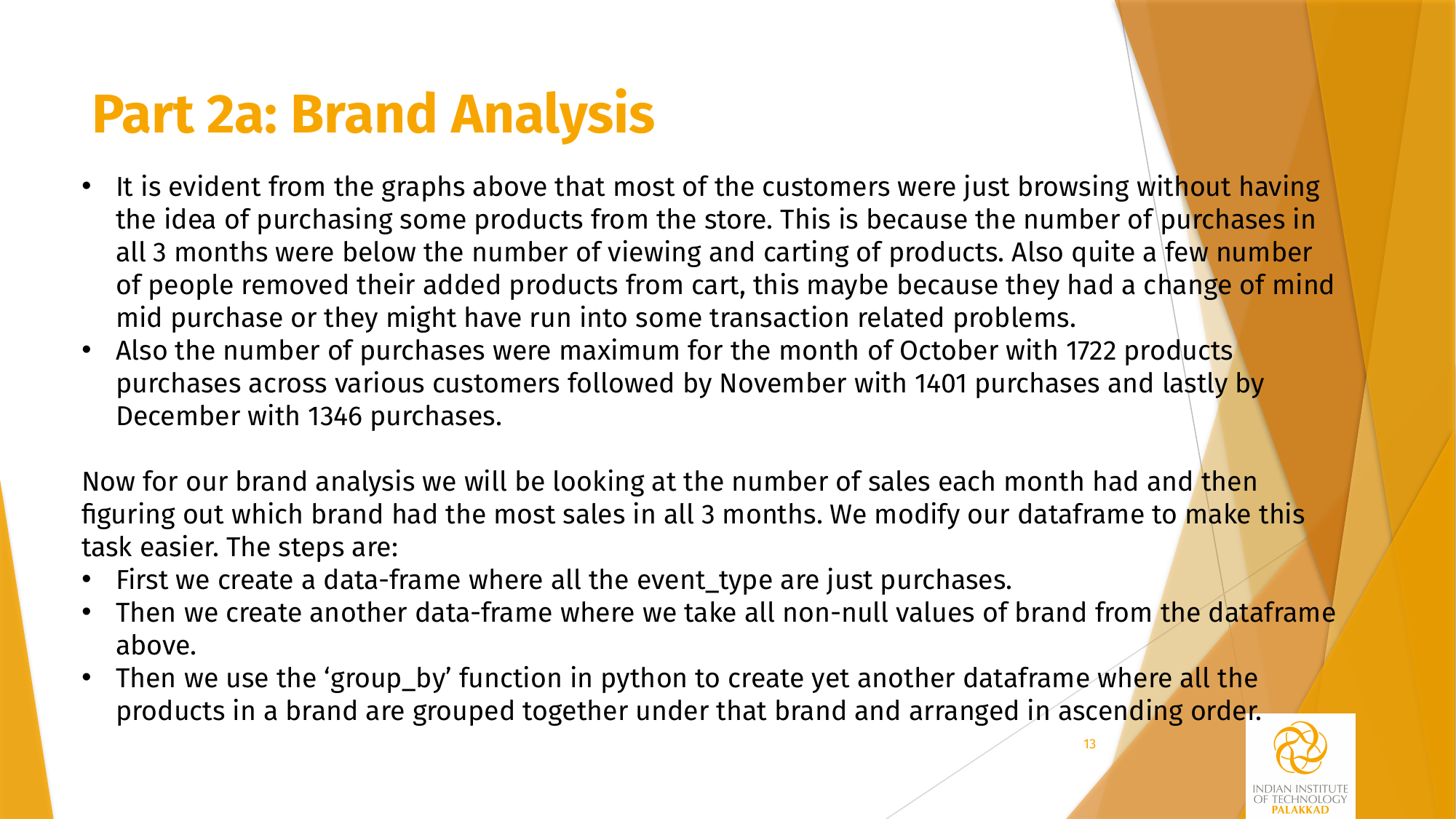

# Part 2a: Brand Analysis
It is evident from the graphs above that most of the customers were just browsing without having the idea of purchasing some products from the store. This is because the number of purchases in all 3 months were below the number of viewing and carting of products. Also quite a few number of people removed their added products from cart, this maybe because they had a change of mind mid purchase or they might have run into some transaction related problems.
Also the number of purchases were maximum for the month of October with 1722 products purchases across various customers followed by November with 1401 purchases and lastly by December with 1346 purchases.

Now for our brand analysis we will be looking at the number of sales each month had and then figuring out which brand had the most sales in all 3 months. We modify our dataframe to make this task easier. The steps are:
First we create a data-frame where all the event_type are just purchases.
Then we create another data-frame where we take all non-null values of brand from the dataframe above.
Then we use the ‘group_by’ function in python to create yet another dataframe where all the products in a brand are grouped together under that brand and arranged in ascending order.

13